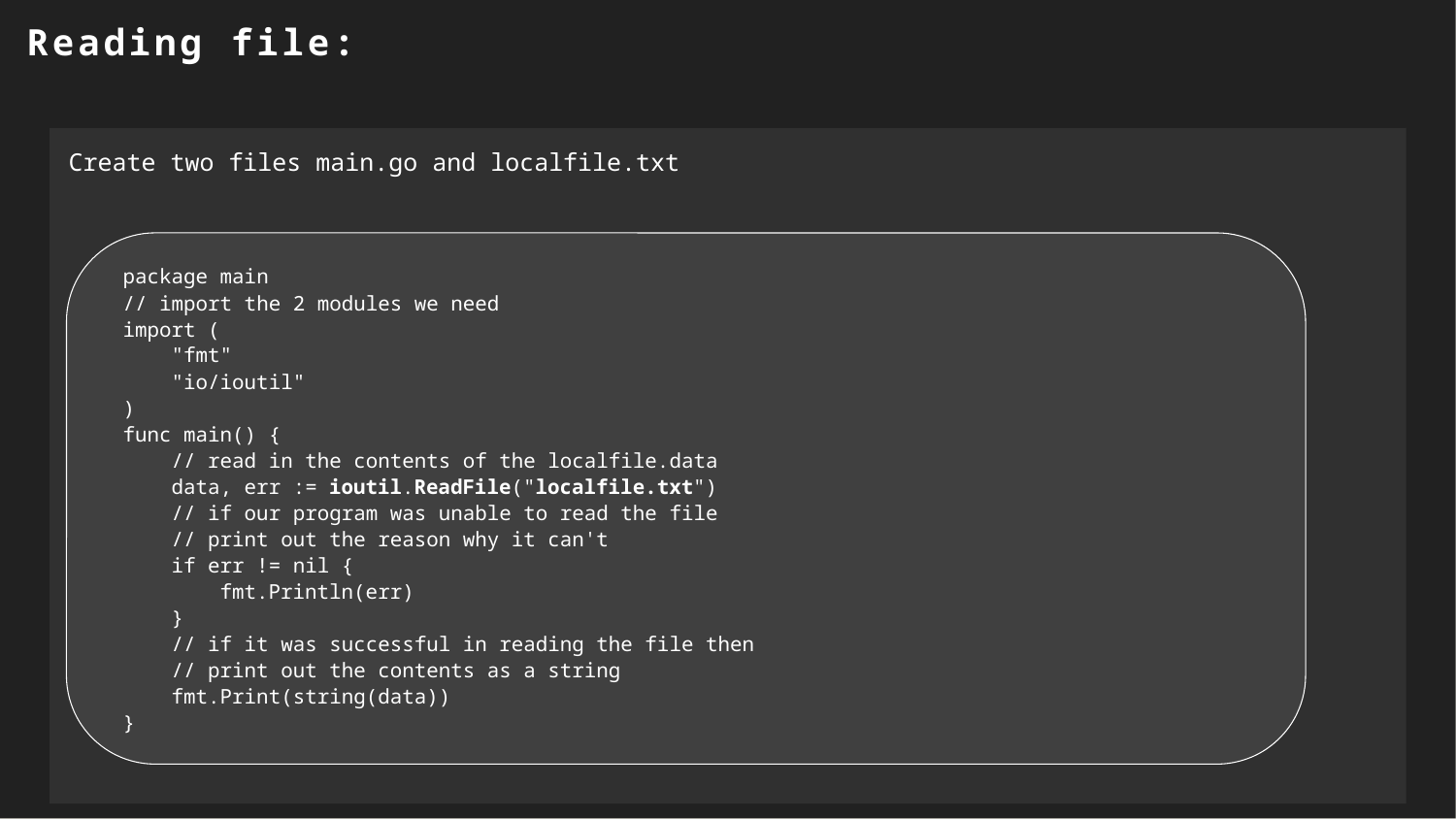

Reading file:

Create two files main.go and localfile.txt

package main
// import the 2 modules we need
import (
    "fmt"
    "io/ioutil"
)
func main() {
    // read in the contents of the localfile.data
    data, err := ioutil.ReadFile("localfile.txt")
    // if our program was unable to read the file
    // print out the reason why it can't
    if err != nil {
        fmt.Println(err)
    }
    // if it was successful in reading the file then
    // print out the contents as a string
    fmt.Print(string(data))
}